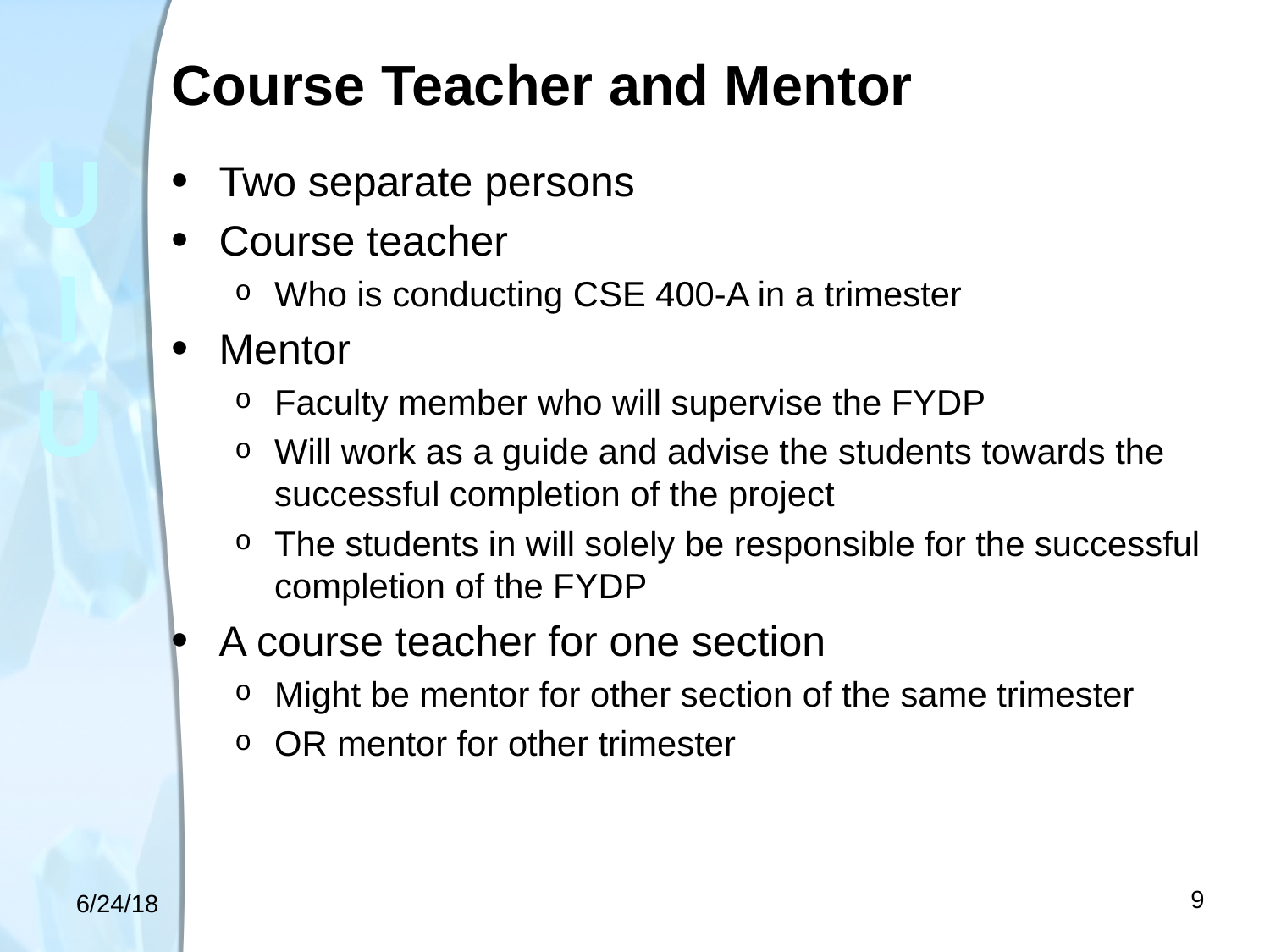

Course Teacher and Mentor
Two separate persons
Course teacher
Who is conducting CSE 400-A in a trimester
Mentor
Faculty member who will supervise the FYDP
Will work as a guide and advise the students towards the successful completion of the project
The students in will solely be responsible for the successful completion of the FYDP
A course teacher for one section
Might be mentor for other section of the same trimester
OR mentor for other trimester

9
6/24/18